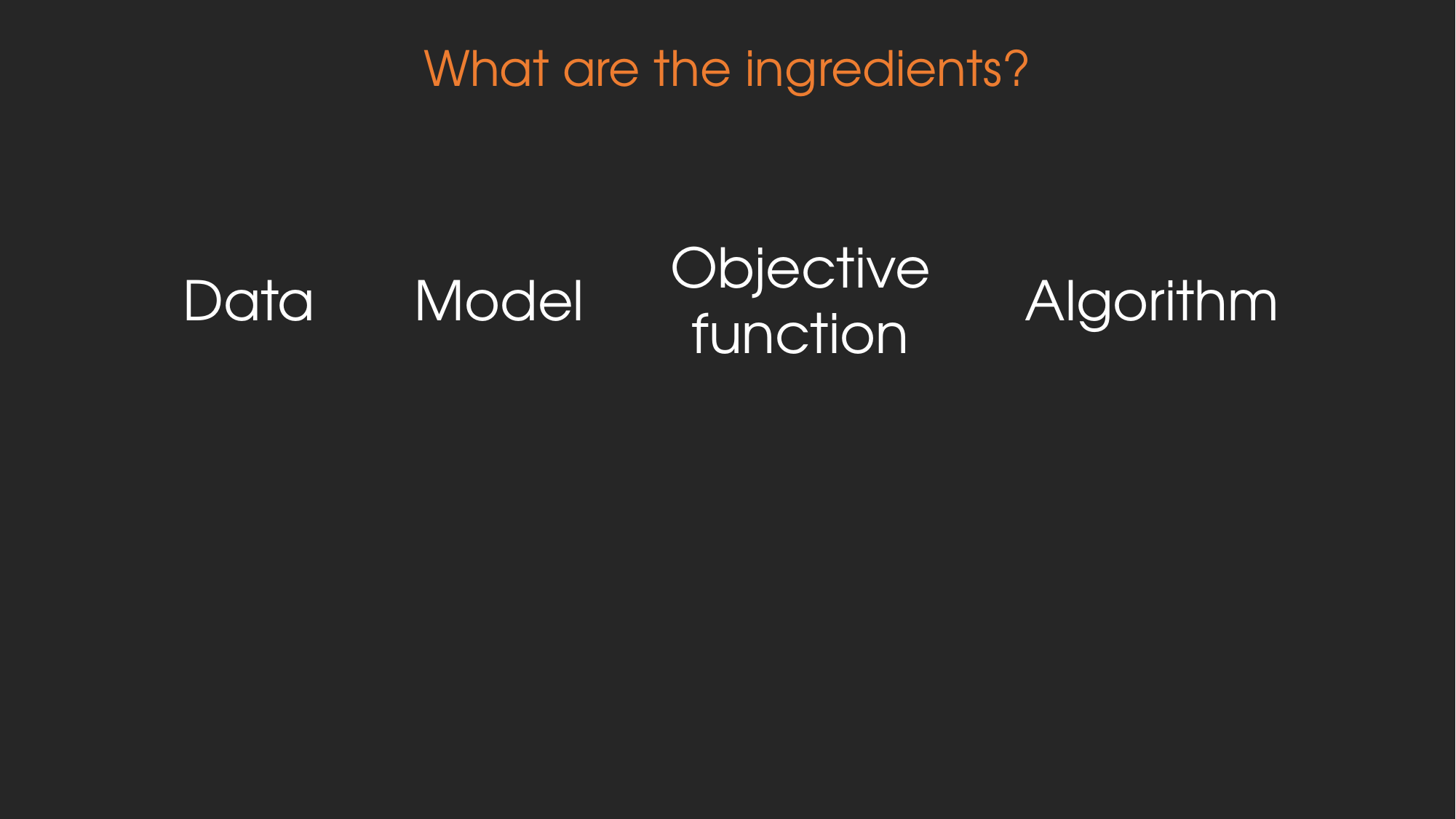

What are the ingredients?
Objective function
Data
Model
Algorithm